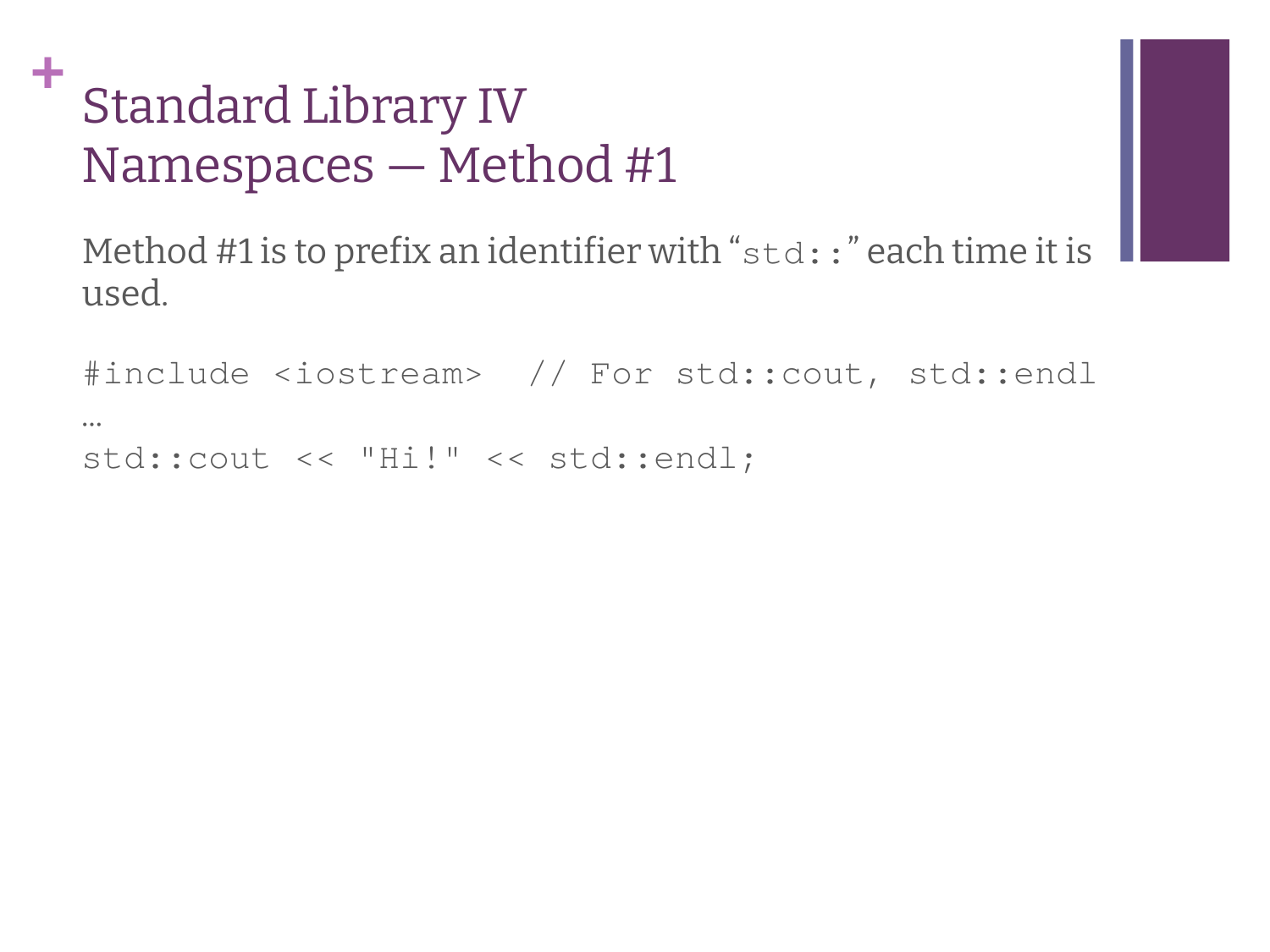

# Standard Library IV Namespaces — Method #1
Method #1 is to prefix an identifier with “std::” each time it is used.
#include <iostream>  // For std::cout, std::endl
…
std::cout << "Hi!" << std::endl;